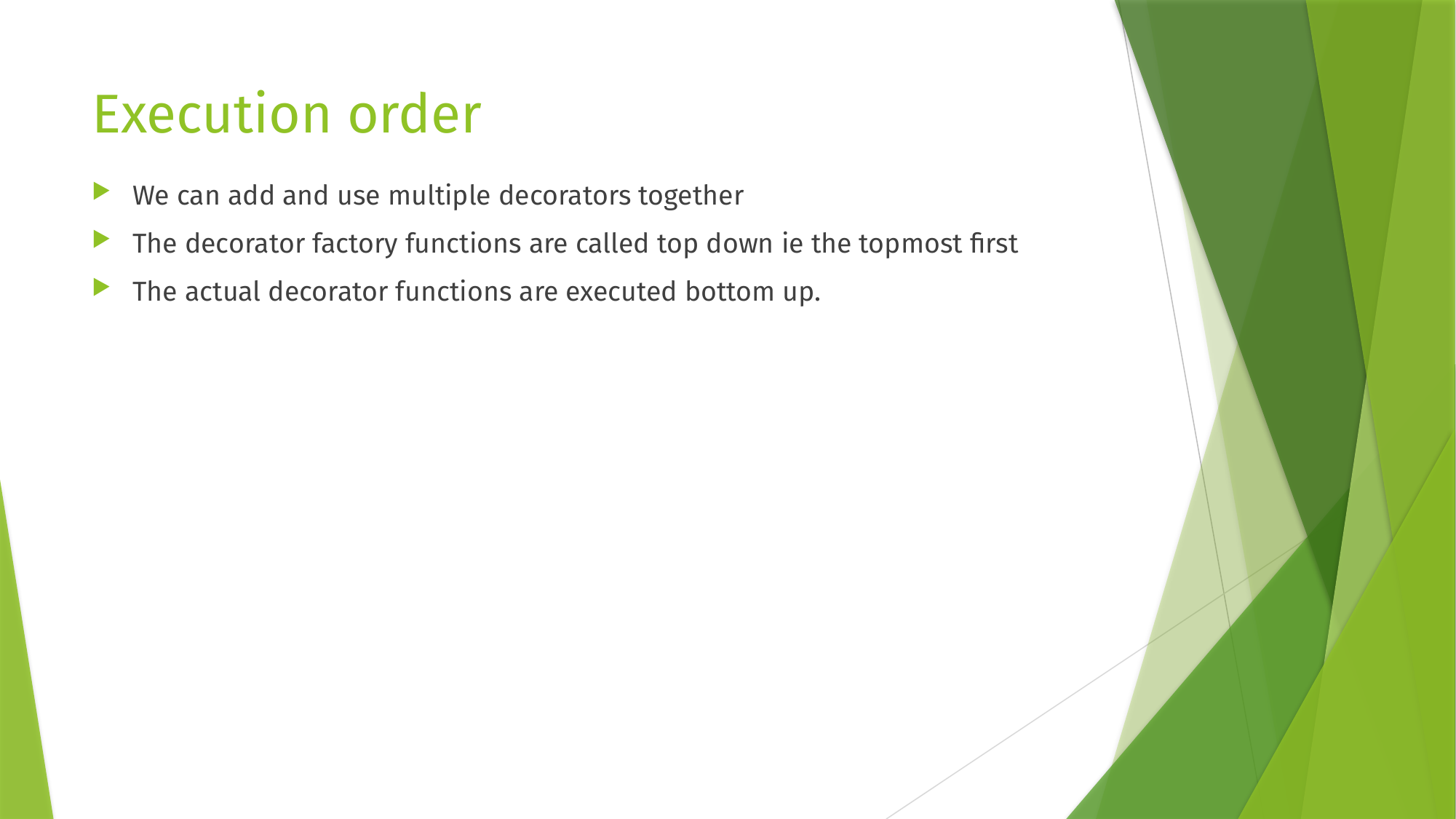

# Execution order
We can add and use multiple decorators together
The decorator factory functions are called top down ie the topmost first
The actual decorator functions are executed bottom up.